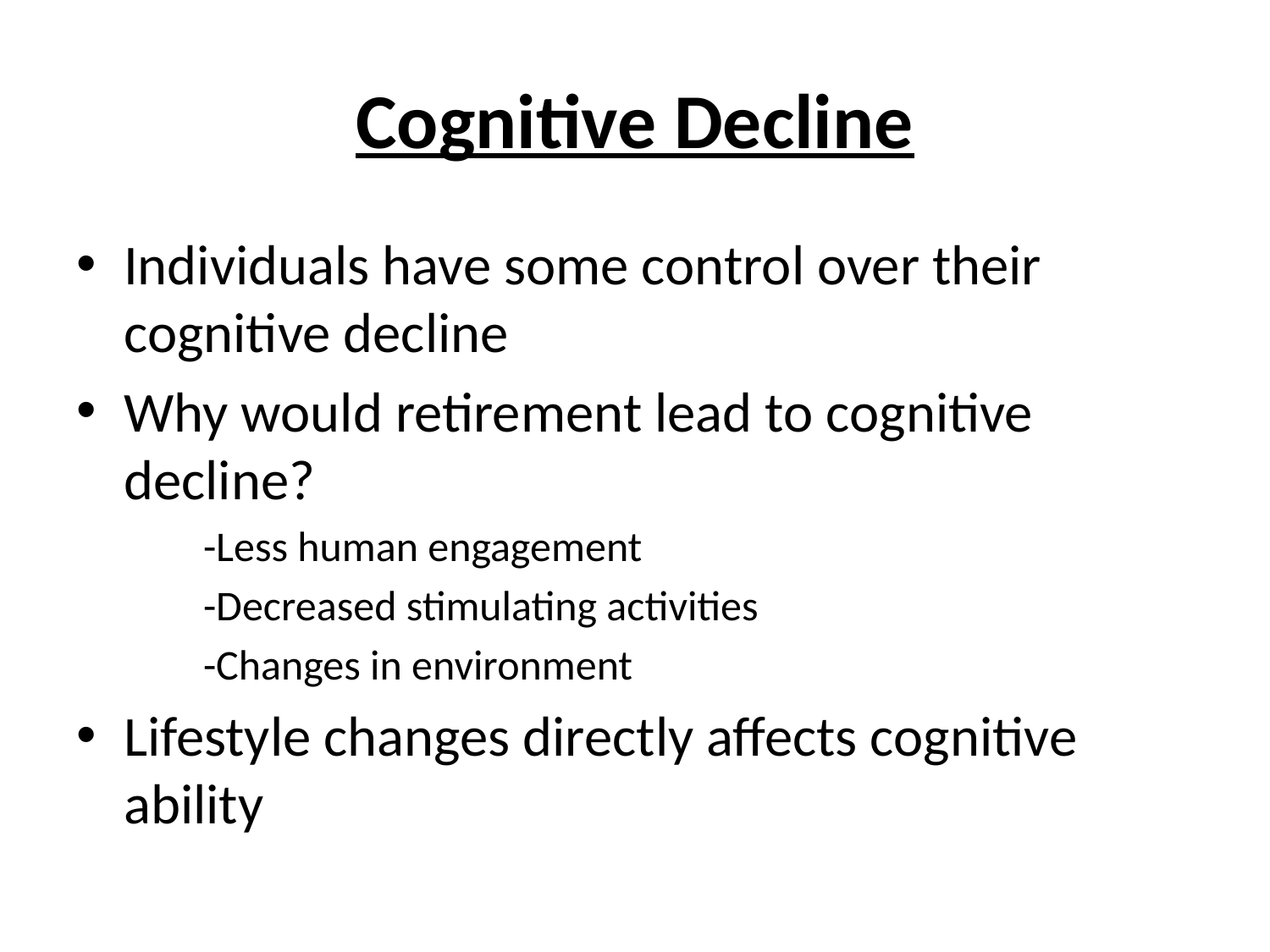

# Cognitive Decline
Individuals have some control over their cognitive decline
Why would retirement lead to cognitive decline?
	-Less human engagement
	-Decreased stimulating activities
	-Changes in environment
Lifestyle changes directly affects cognitive ability